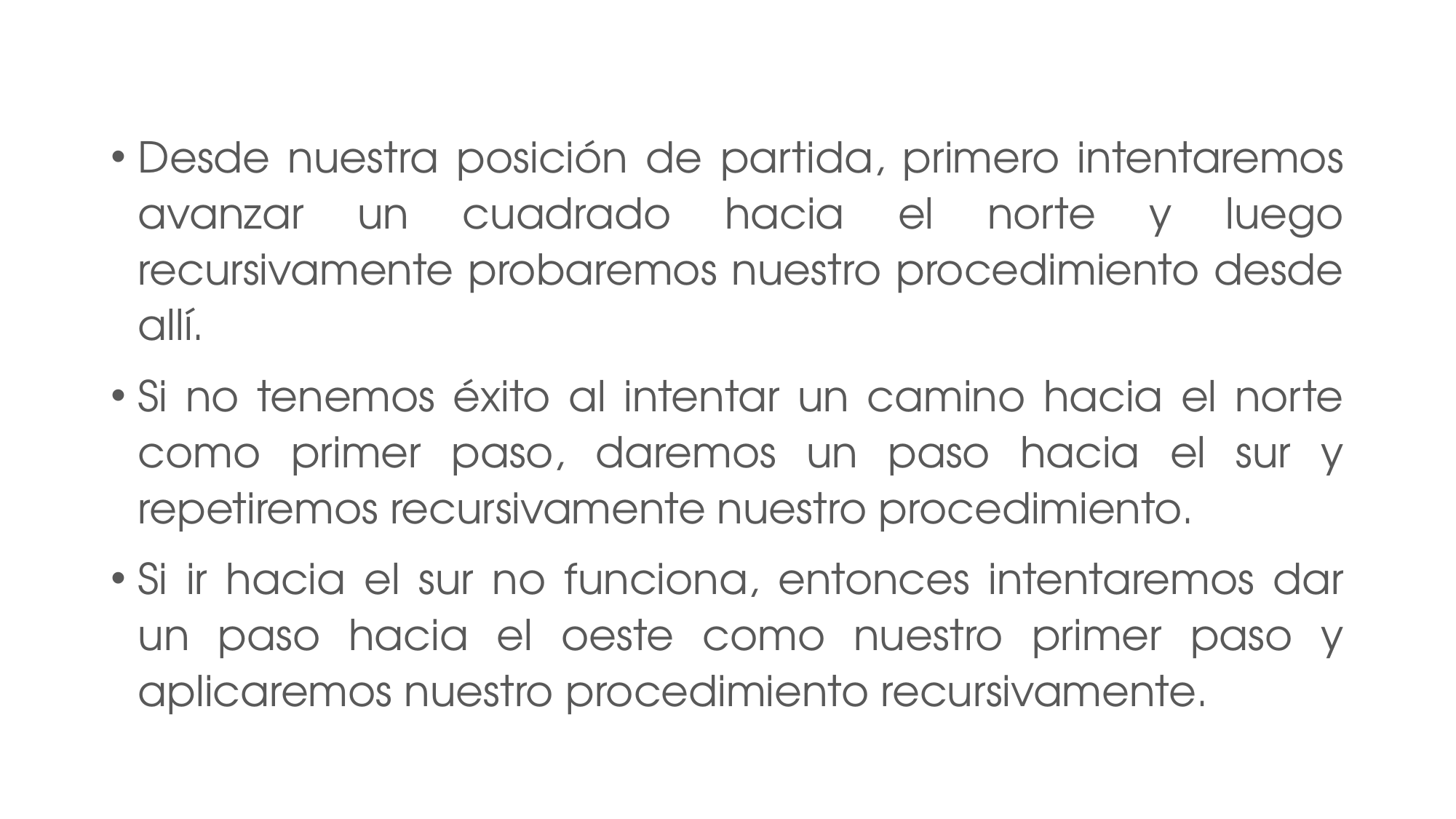

Desde nuestra posición de partida, primero intentaremos avanzar un cuadrado hacia el norte y luego recursivamente probaremos nuestro procedimiento desde allí.
Si no tenemos éxito al intentar un camino hacia el norte como primer paso, daremos un paso hacia el sur y repetiremos recursivamente nuestro procedimiento.
Si ir hacia el sur no funciona, entonces intentaremos dar un paso hacia el oeste como nuestro primer paso y aplicaremos nuestro procedimiento recursivamente.